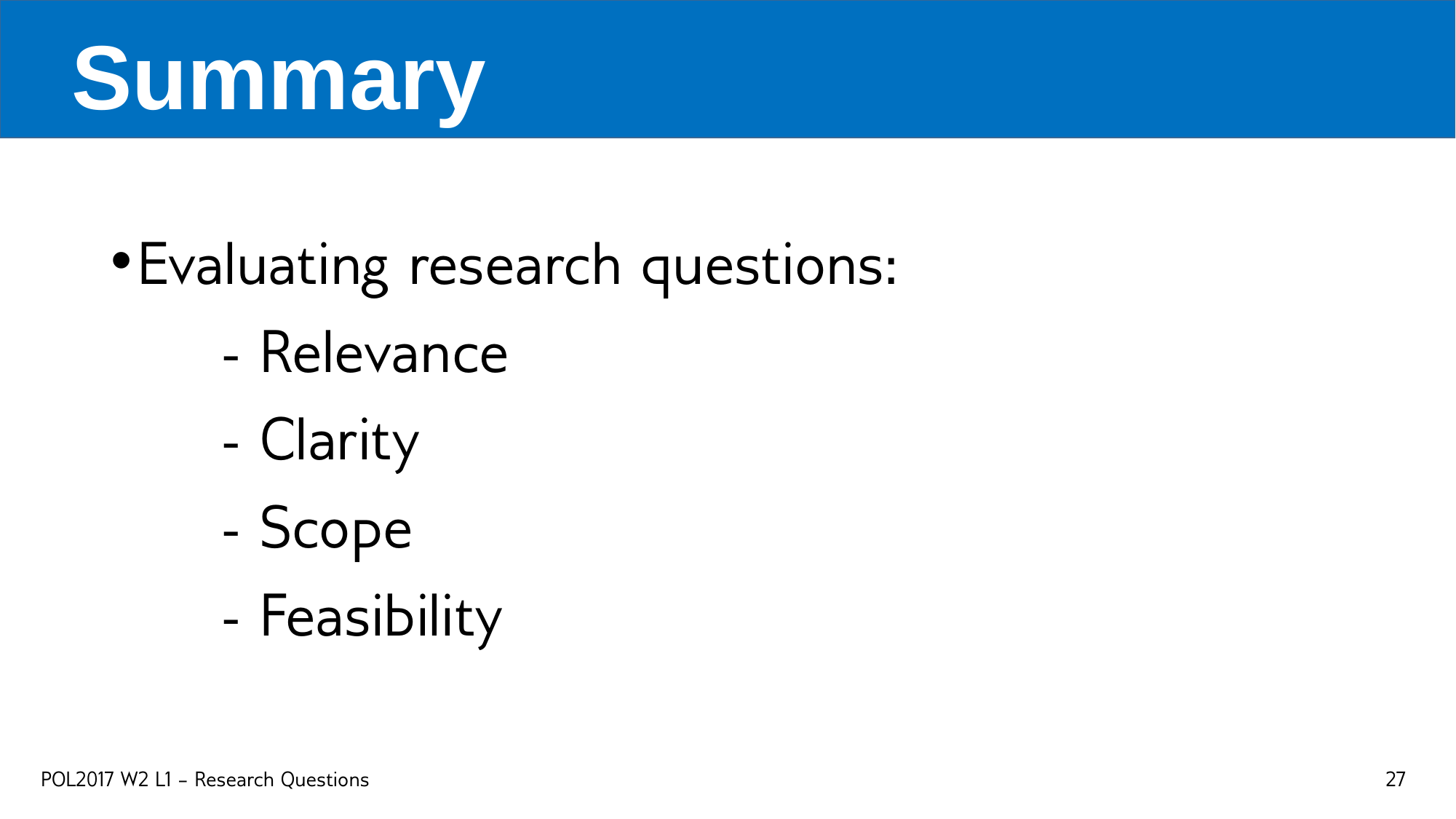

# Summary
Evaluating research questions:
	- Relevance
	- Clarity
	- Scope
	- Feasibility
POL2017 W2 L1 – Research Questions
27